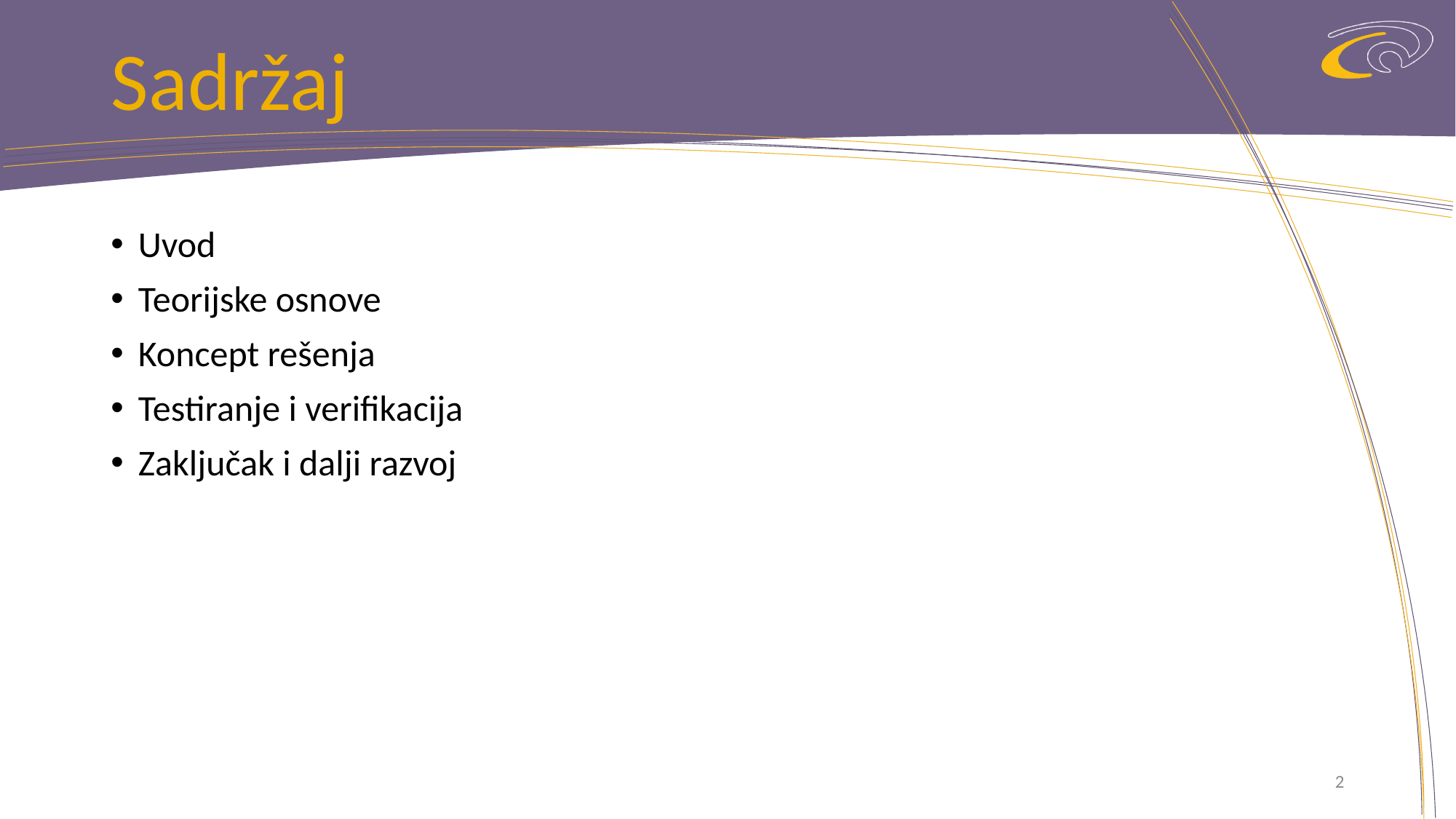

# Sadržaj
Uvod
Teorijske osnove
Koncept rešenja
Testiranje i verifikacija
Zaključak i dalji razvoj
2